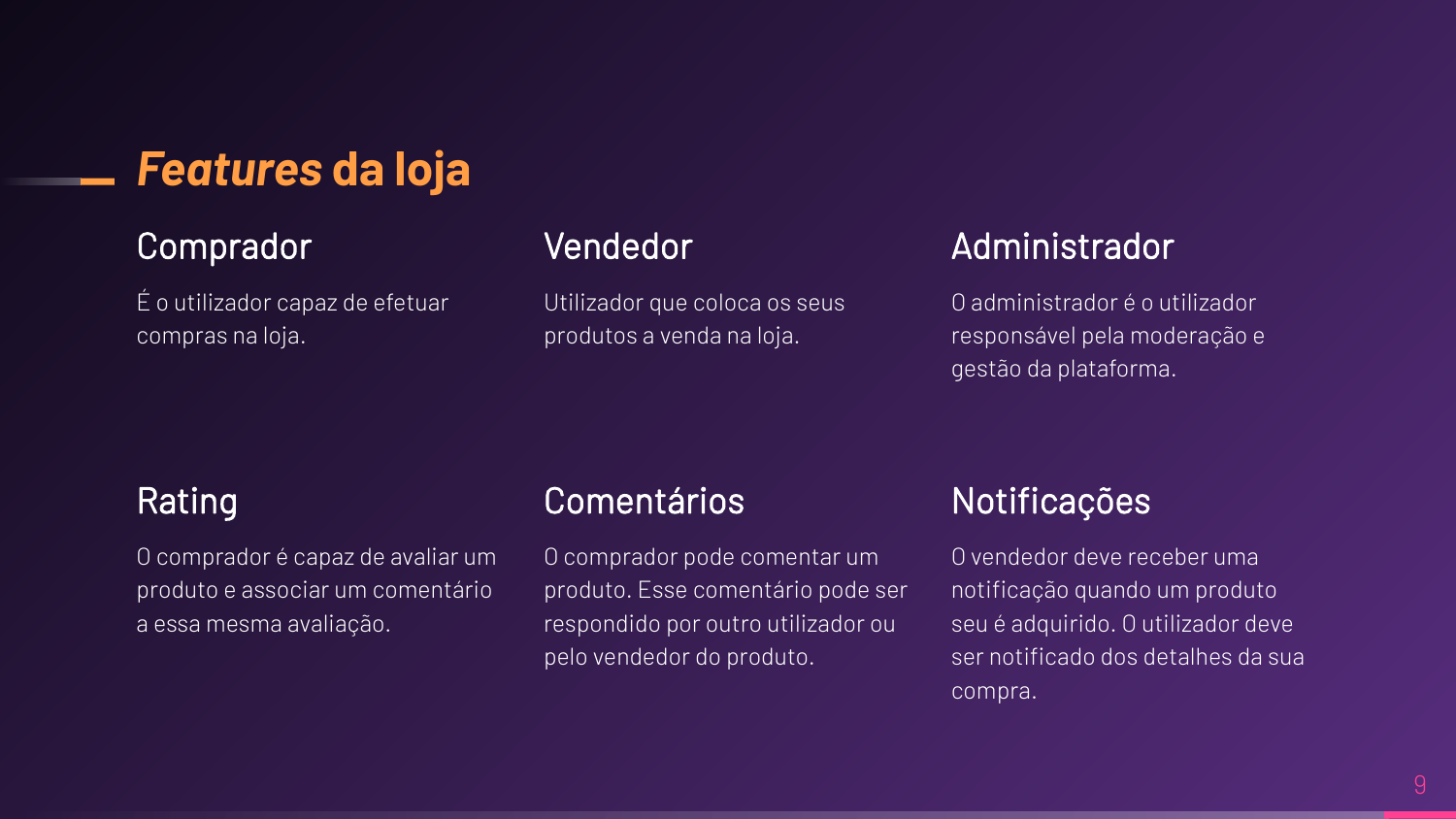

# Features da loja
Comprador
É o utilizador capaz de efetuar compras na loja.
Vendedor
Utilizador que coloca os seus produtos a venda na loja.
Administrador
O administrador é o utilizador responsável pela moderação e gestão da plataforma.

Rating
O comprador é capaz de avaliar um produto e associar um comentário a essa mesma avaliação.
Comentários
O comprador pode comentar um produto. Esse comentário pode ser respondido por outro utilizador ou pelo vendedor do produto.
Notificações
O vendedor deve receber uma notificação quando um produto seu é adquirido. O utilizador deve ser notificado dos detalhes da sua compra.

9